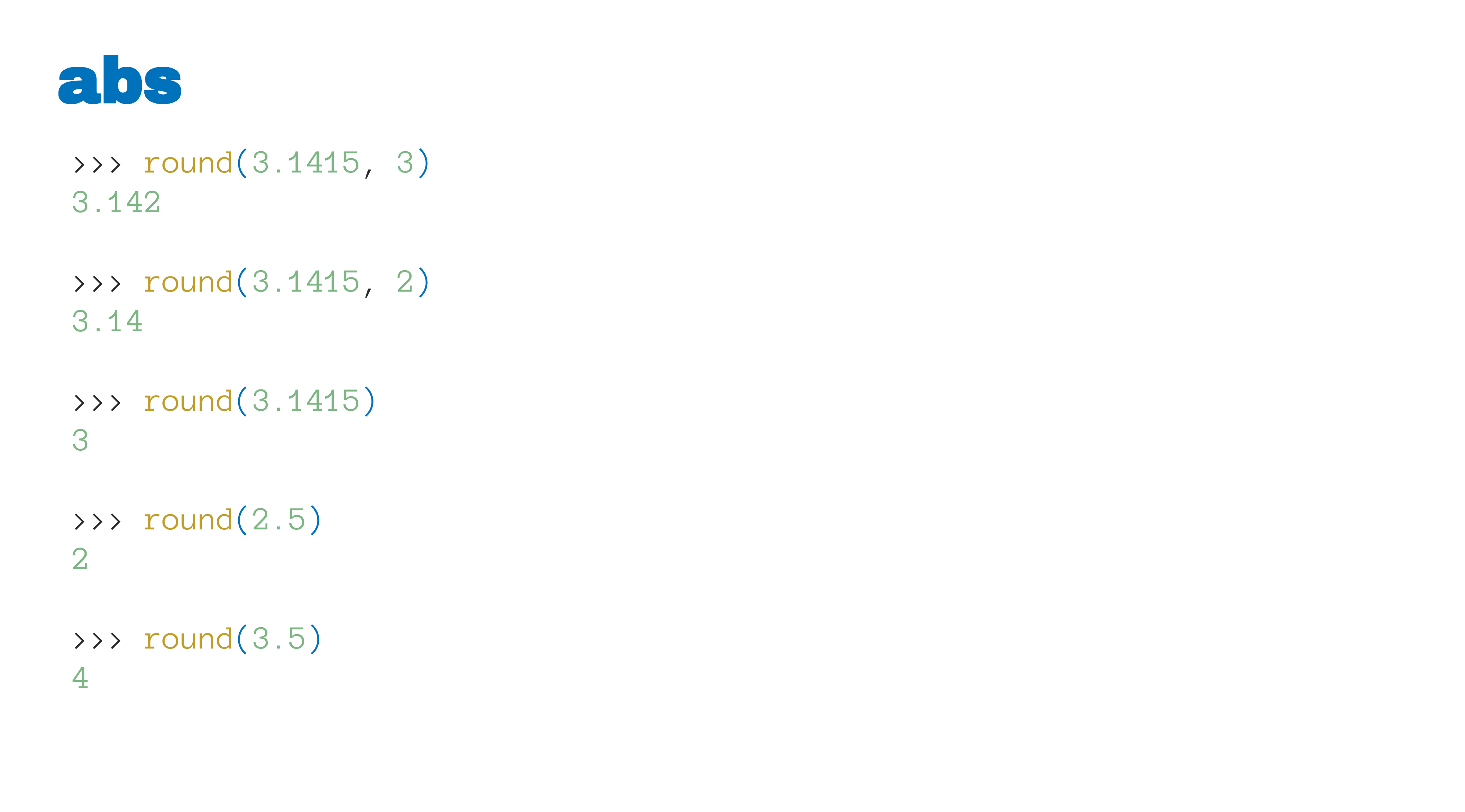

# abs
>>> round(3.1415, 3)
3.142

>>> round(3.1415, 2)
3.14

>>> round(3.1415)
3

>>> round(2.5)
2

>>> round(3.5)
4
53